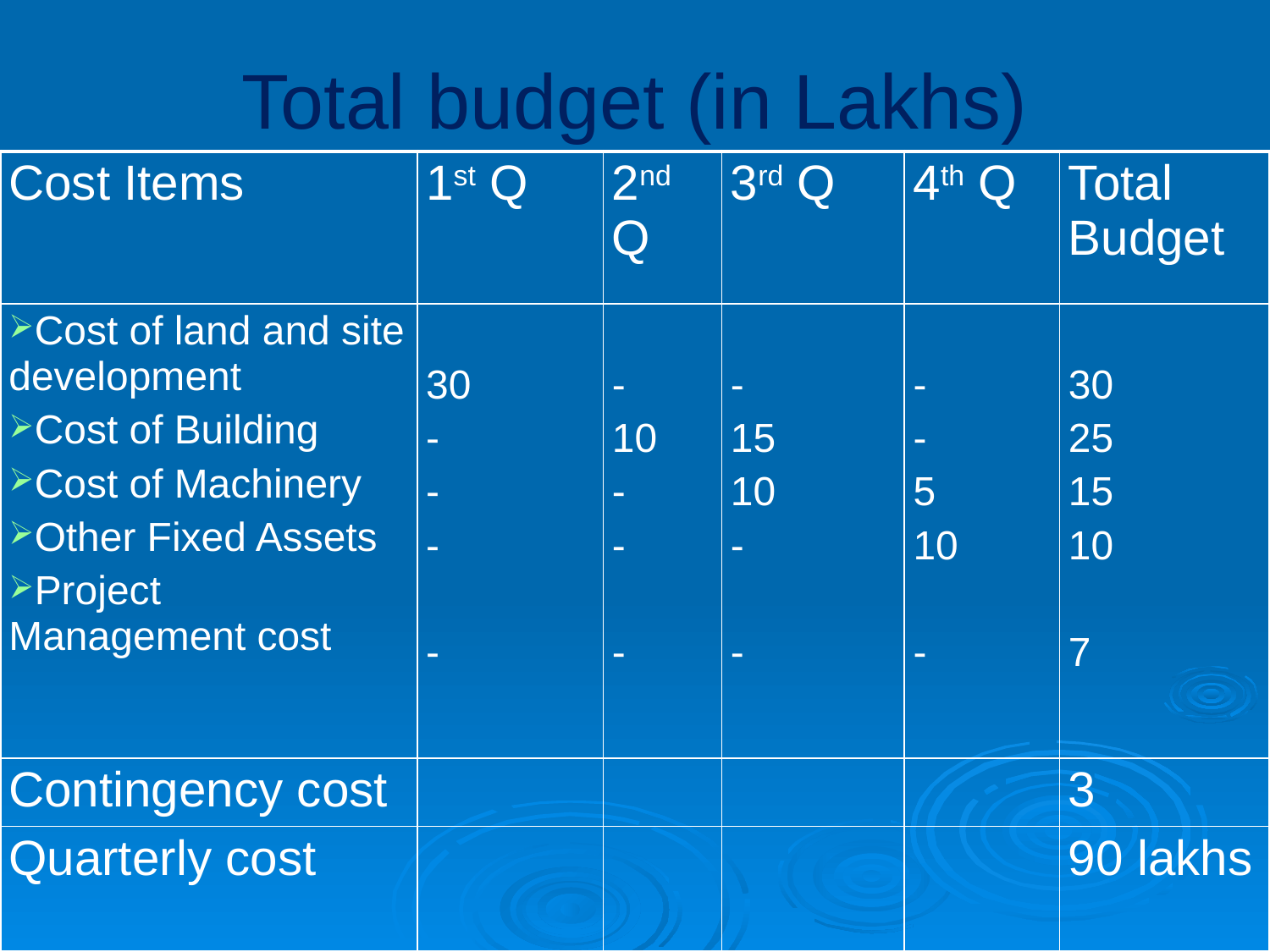

# Total budget (in Lakhs)
| Cost Items | 1st Q | 2nd Q | 3rd Q | 4th Q | Total Budget |
| --- | --- | --- | --- | --- | --- |
| Cost of land and site development Cost of Building Cost of Machinery Other Fixed Assets Project Management cost | 30 - - - - | - 10 - - - | - 15 10 - - | - - 5 10 - | 30 25 15 10 7 |
| Contingency cost |  |  |  |  | 3 |
| Quarterly cost |  |  |  |  | 90 lakhs |